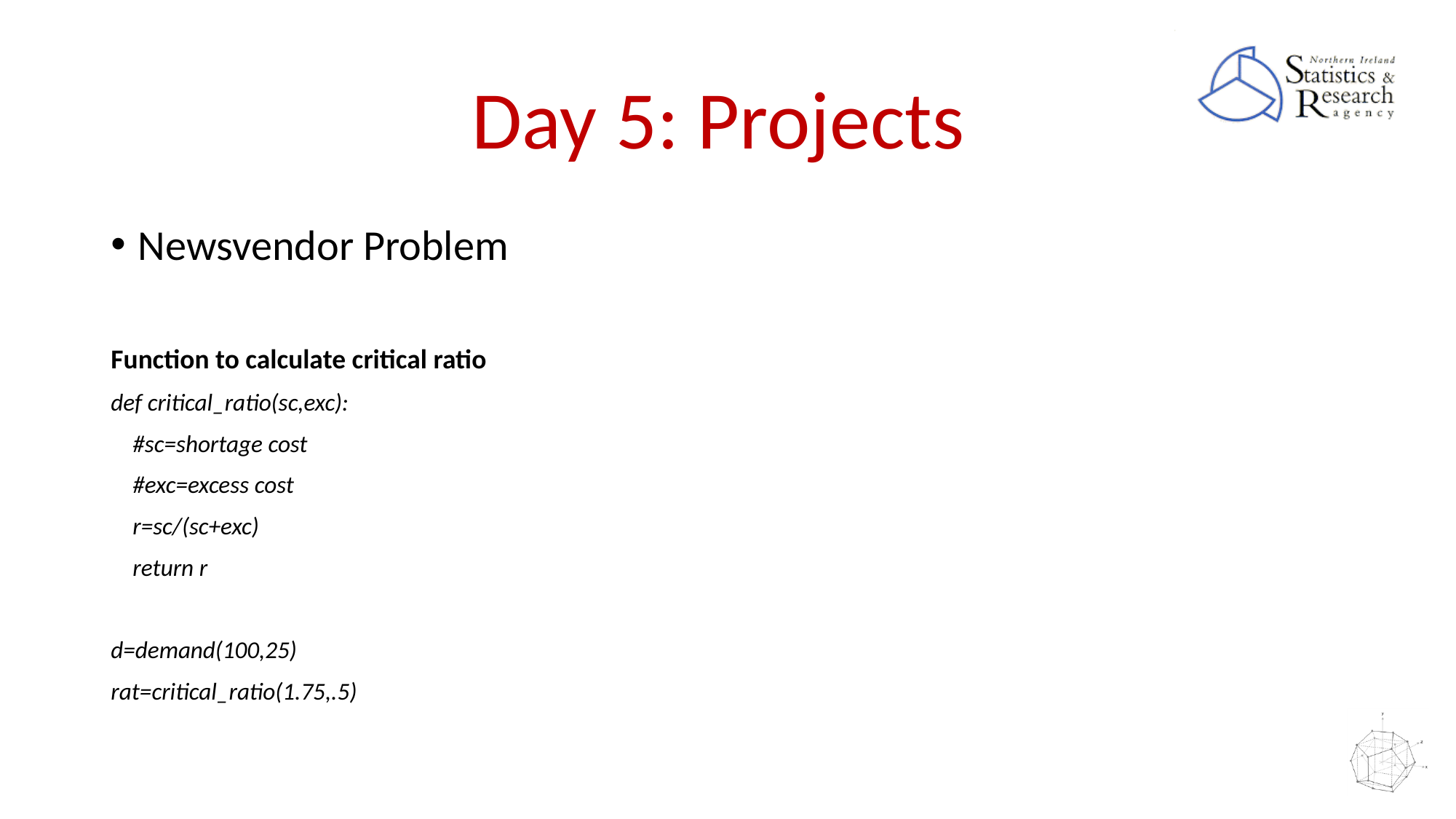

# Day 5: Projects
Newsvendor Problem

Function to calculate critical ratio
def critical_ratio(sc,exc):
    #sc=shortage cost
    #exc=excess cost
    r=sc/(sc+exc)
    return r

d=demand(100,25)
rat=critical_ratio(1.75,.5)